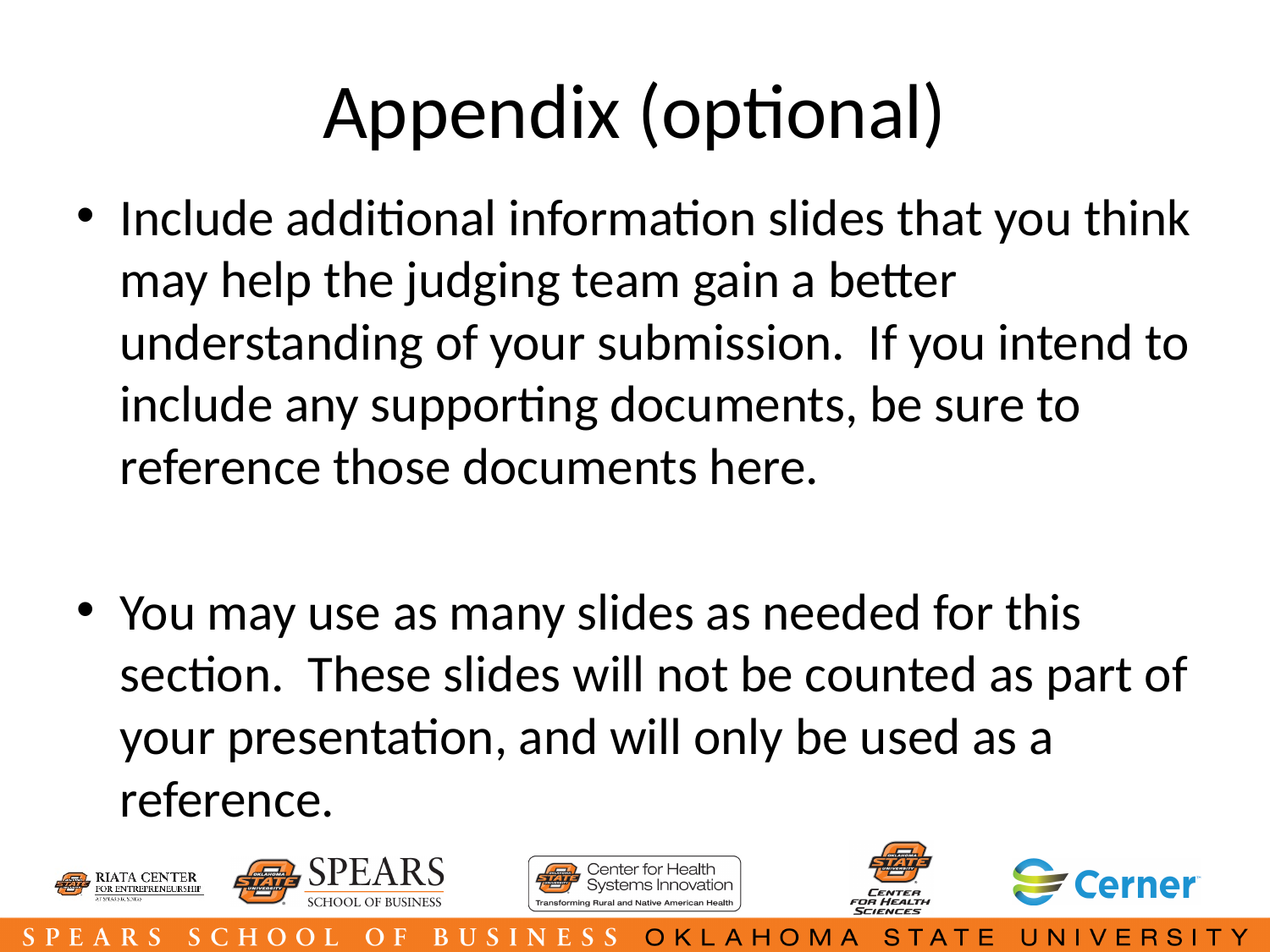

# Appendix (optional)
Include additional information slides that you think may help the judging team gain a better understanding of your submission.  If you intend to include any supporting documents, be sure to reference those documents here.

You may use as many slides as needed for this section.  These slides will not be counted as part of your presentation, and will only be used as a reference.